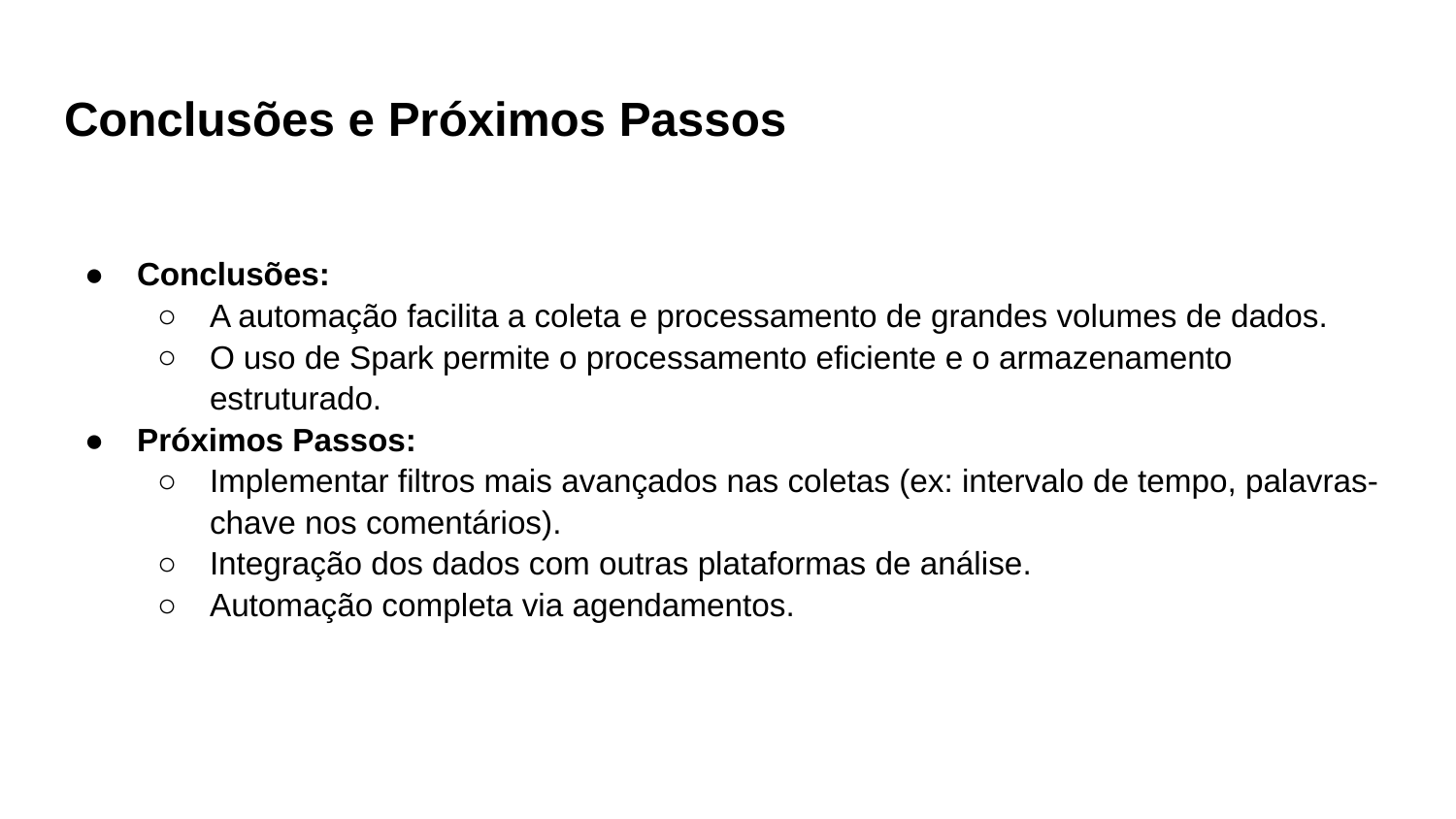

# Conclusões e Próximos Passos

Conclusões:
A automação facilita a coleta e processamento de grandes volumes de dados.
O uso de Spark permite o processamento eficiente e o armazenamento estruturado.
Próximos Passos:
Implementar filtros mais avançados nas coletas (ex: intervalo de tempo, palavras-chave nos comentários).
Integração dos dados com outras plataformas de análise.
Automação completa via agendamentos.